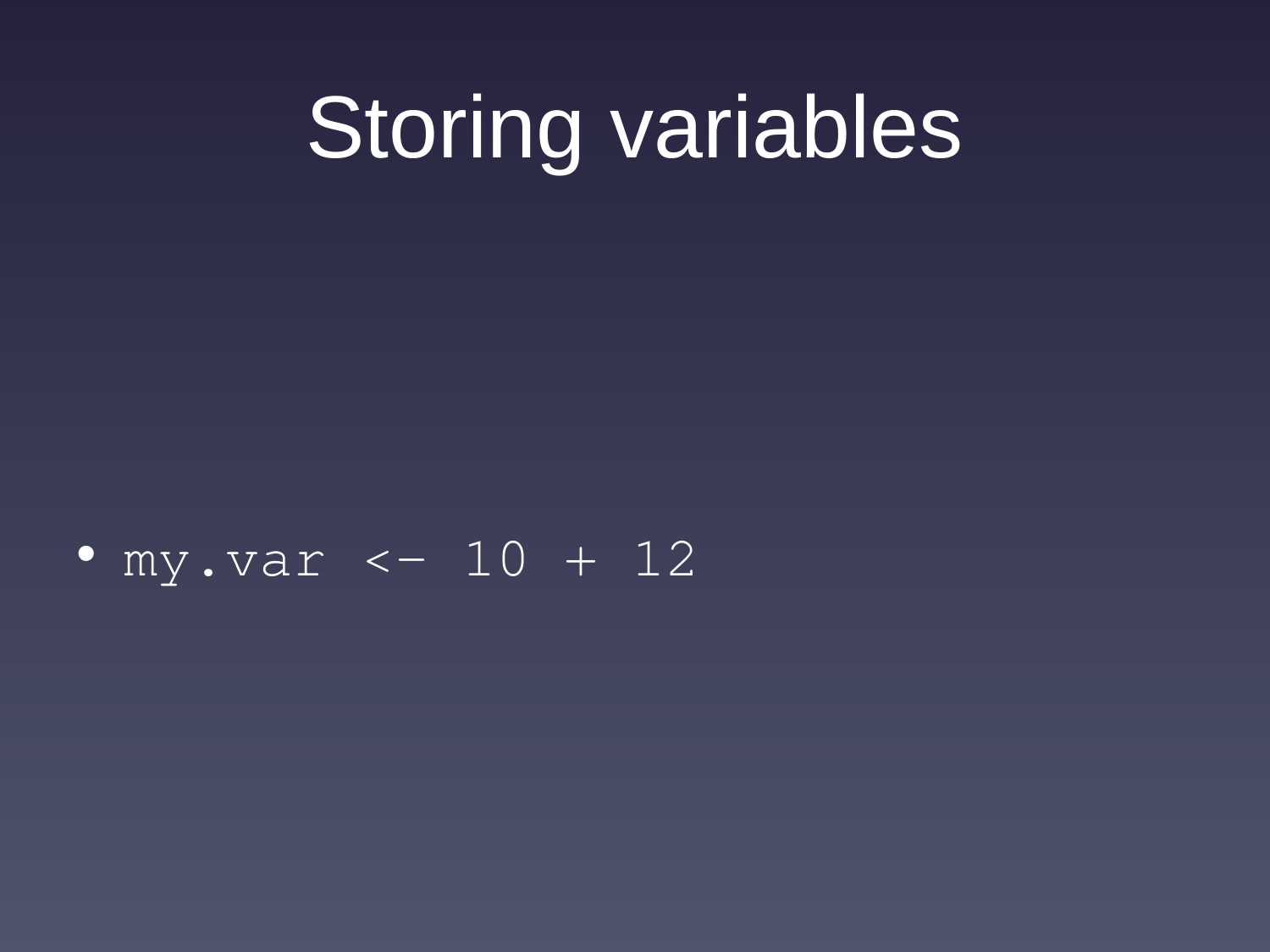

# Storing variables
my.var <- 10 + 12